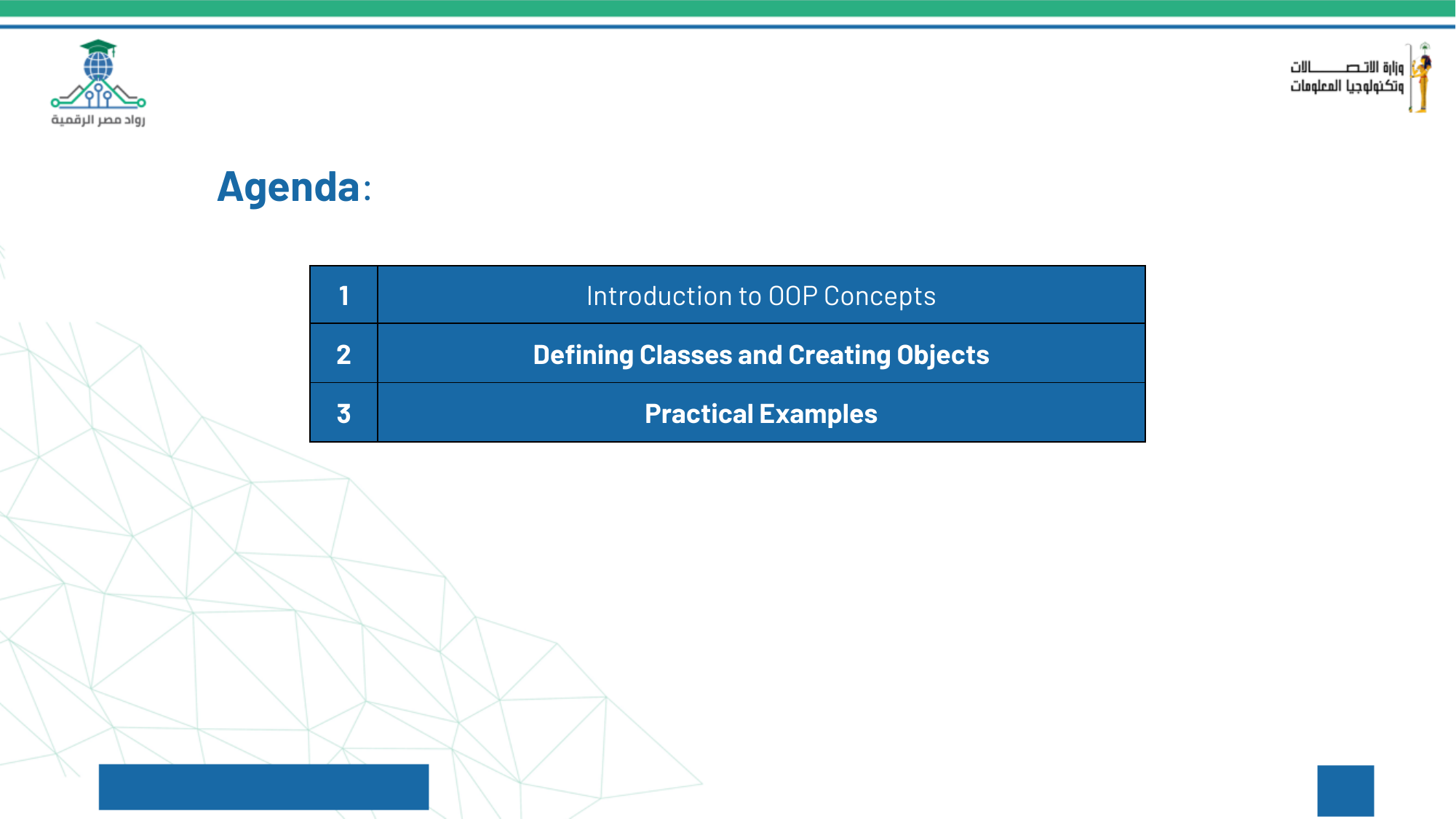

Agenda:
| 1 | Introduction to OOP Concepts |
| --- | --- |
| 2 | Defining Classes and Creating Objects |
| 3 | Practical Examples |